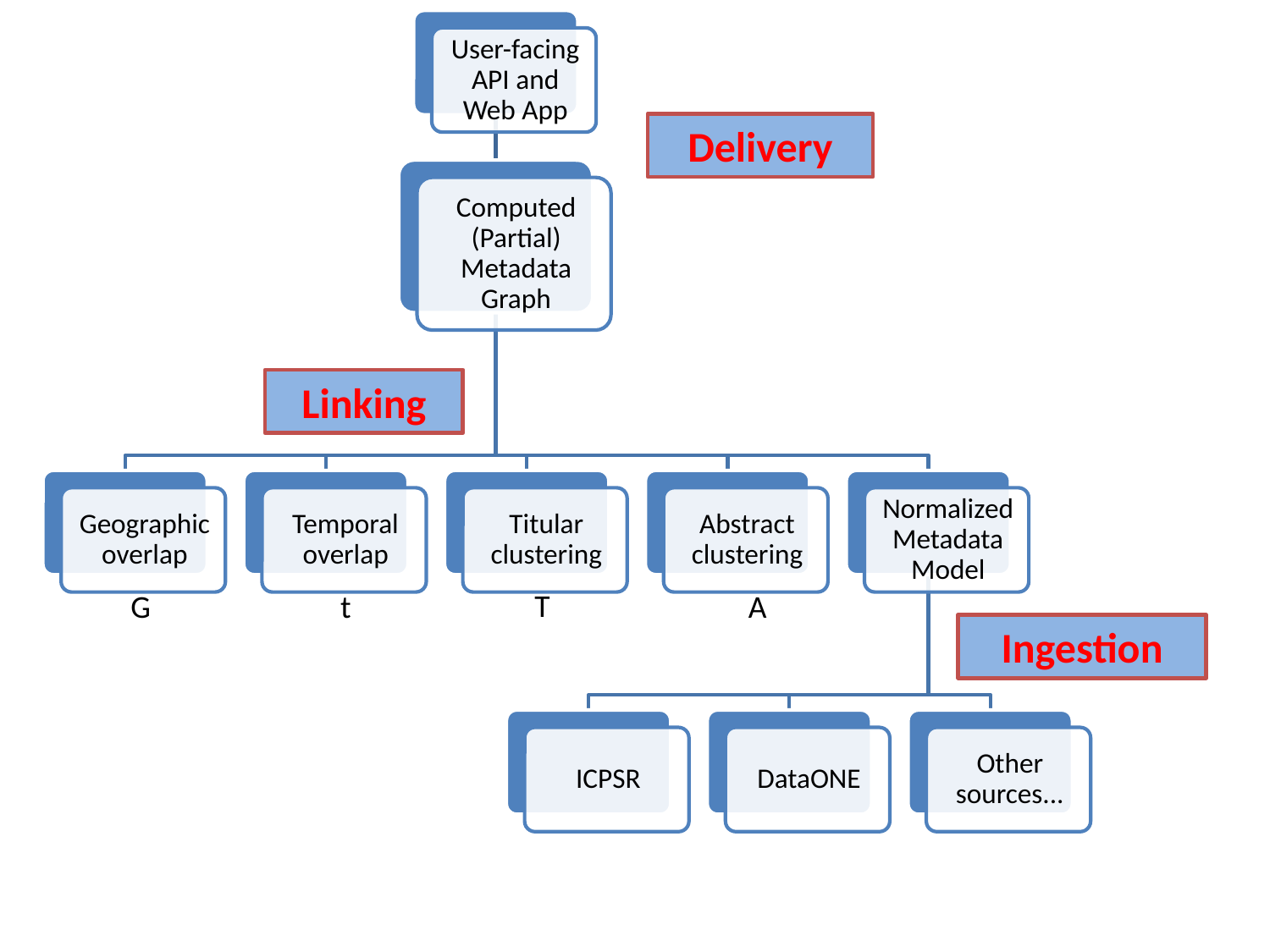

User-facing API and Web App
Computed (Partial) Metadata Graph
Geographic overlap
Temporal overlap
Titular clustering
Abstract clustering
Normalized Metadata Model
ICPSR
DataONE
Other sources...
Delivery
Linking
T
G
t
A
Ingestion